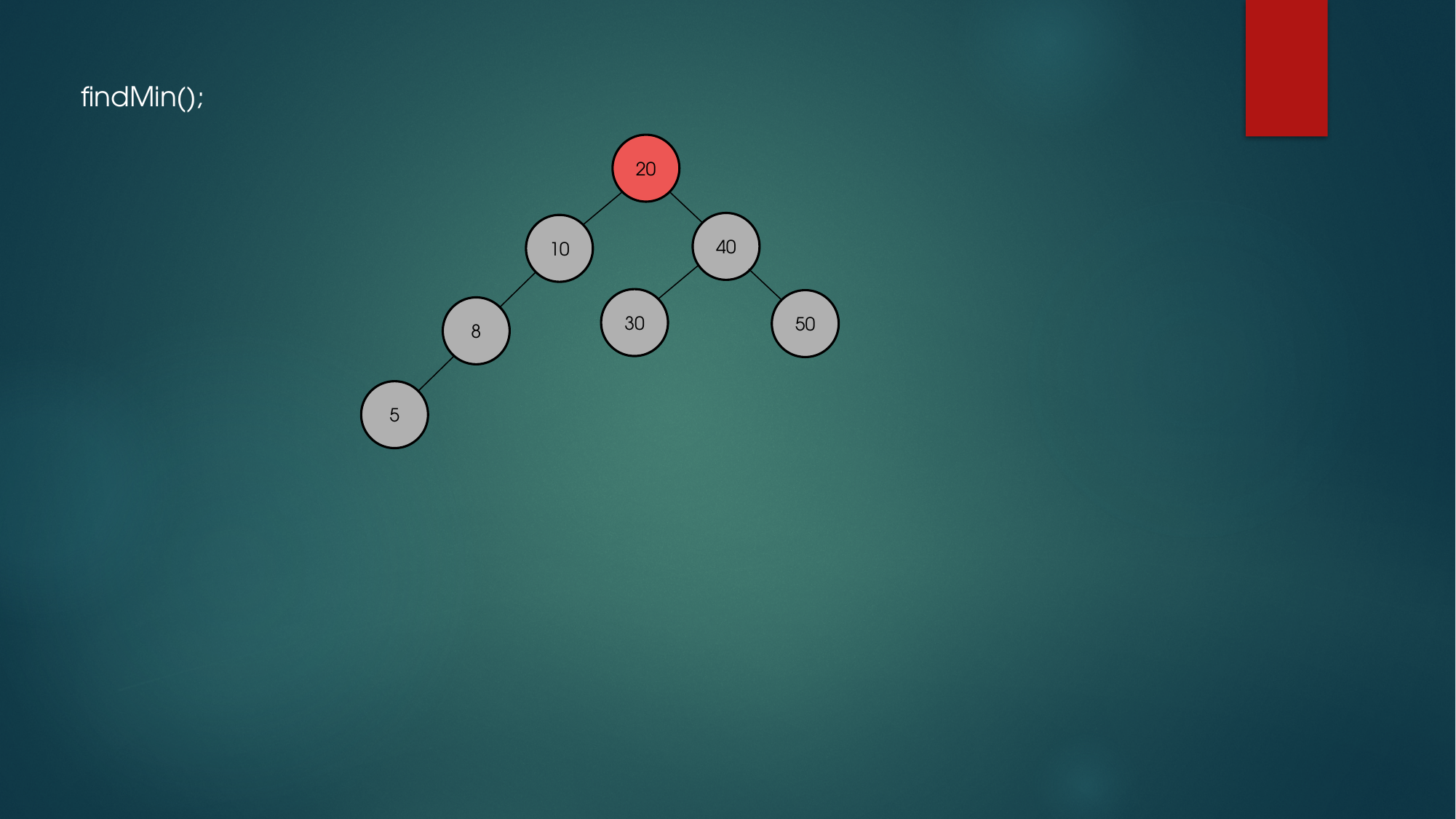

findMin();
20
40
10
30
50
8
5